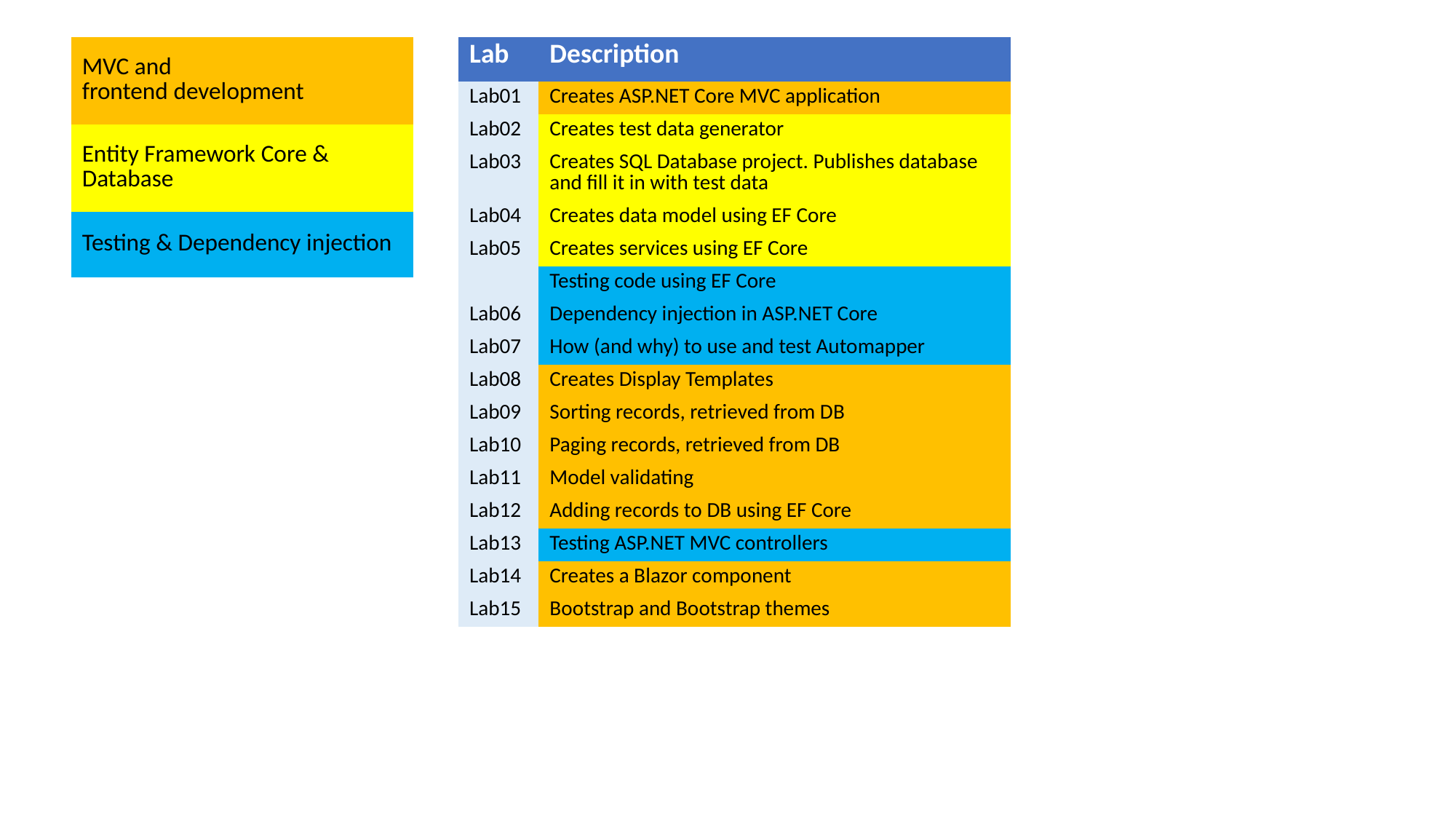

| MVC and frontend development ​ |
| --- |
| Entity Framework Core & Database​ |
| Testing & Dependency injection​ |
| Lab | Description |
| --- | --- |
| Lab01 | Creates ASP.NET Core MVC application |
| Lab02 | Creates test data generator |
| Lab03 | Creates SQL Database project. Publishes database and fill it in with test data |
| Lab04 | Creates data model using EF Core |
| Lab05 | Creates services using EF Core |
|  | Testing code using EF Core |
| Lab06 | Dependency injection in ASP.NET Core |
| Lab07 | How (and why) to use and test Automapper |
| Lab08 | Creates Display Templates |
| Lab09 | Sorting records, retrieved from DB |
| Lab10 | Paging records, retrieved from DB |
| Lab11 | Model validating |
| Lab12 | Adding records to DB using EF Core |
| Lab13 | Testing ASP.NET MVC controllers |
| Lab14 | Creates a Blazor component |
| Lab15 | Bootstrap and Bootstrap themes |